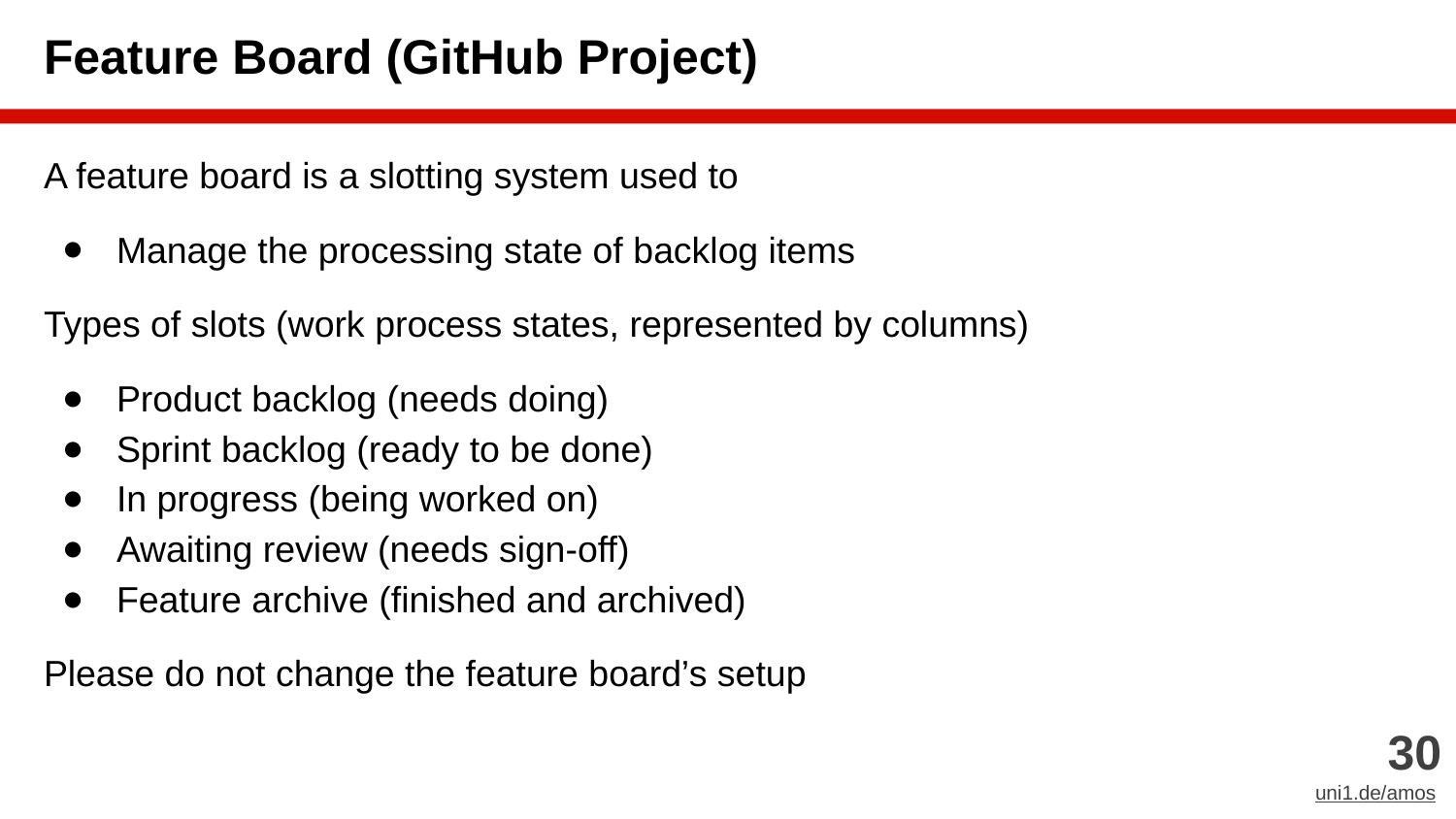

# Feature Board (GitHub Project)
A feature board is a slotting system used to
Manage the processing state of backlog items
Types of slots (work process states, represented by columns)
Product backlog (needs doing)
Sprint backlog (ready to be done)
In progress (being worked on)
Awaiting review (needs sign-off)
Feature archive (finished and archived)
Please do not change the feature board’s setup

30
uni1.de/amos